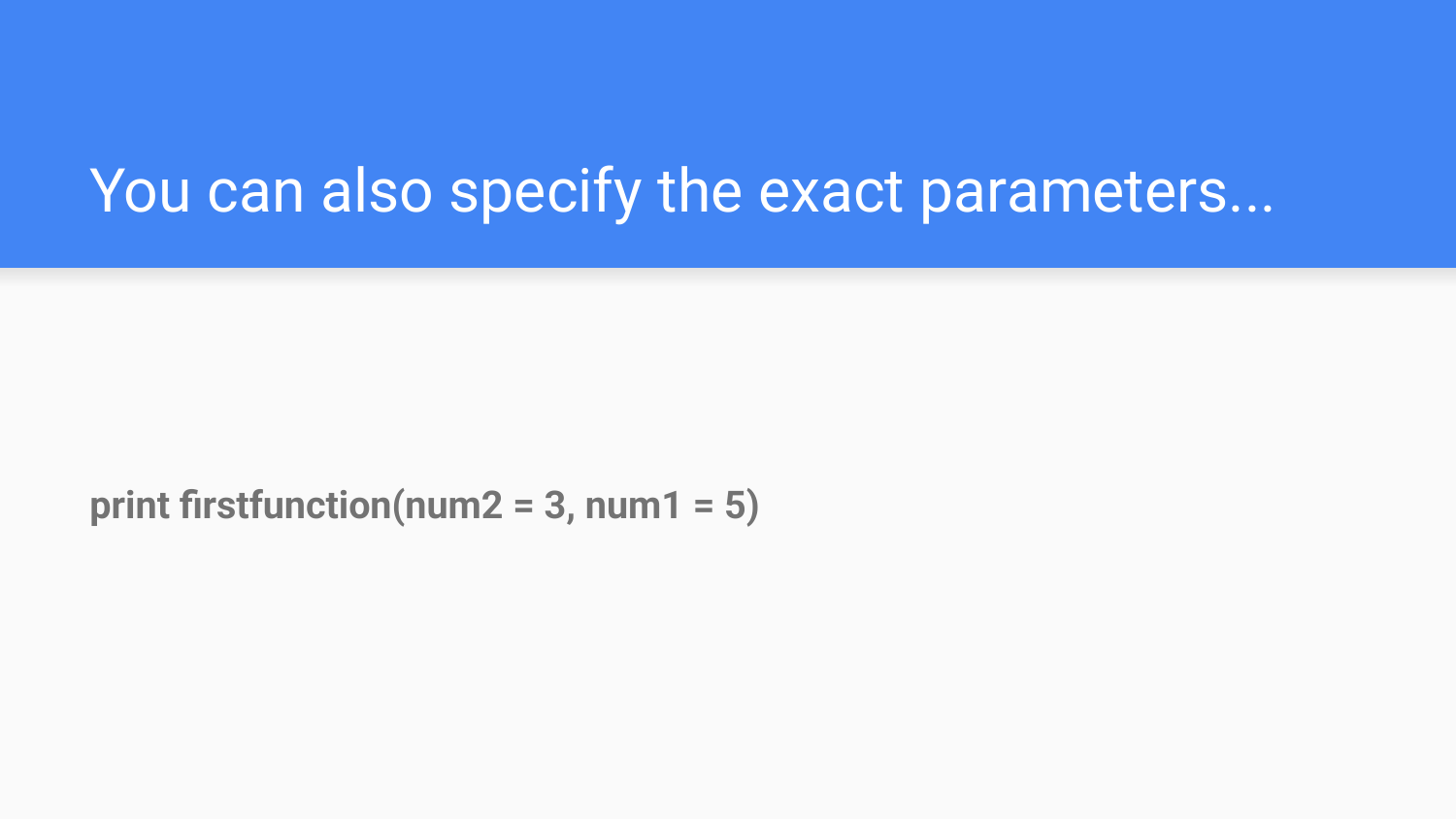

# You can also specify the exact parameters...

print firstfunction(num2 = 3, num1 = 5)